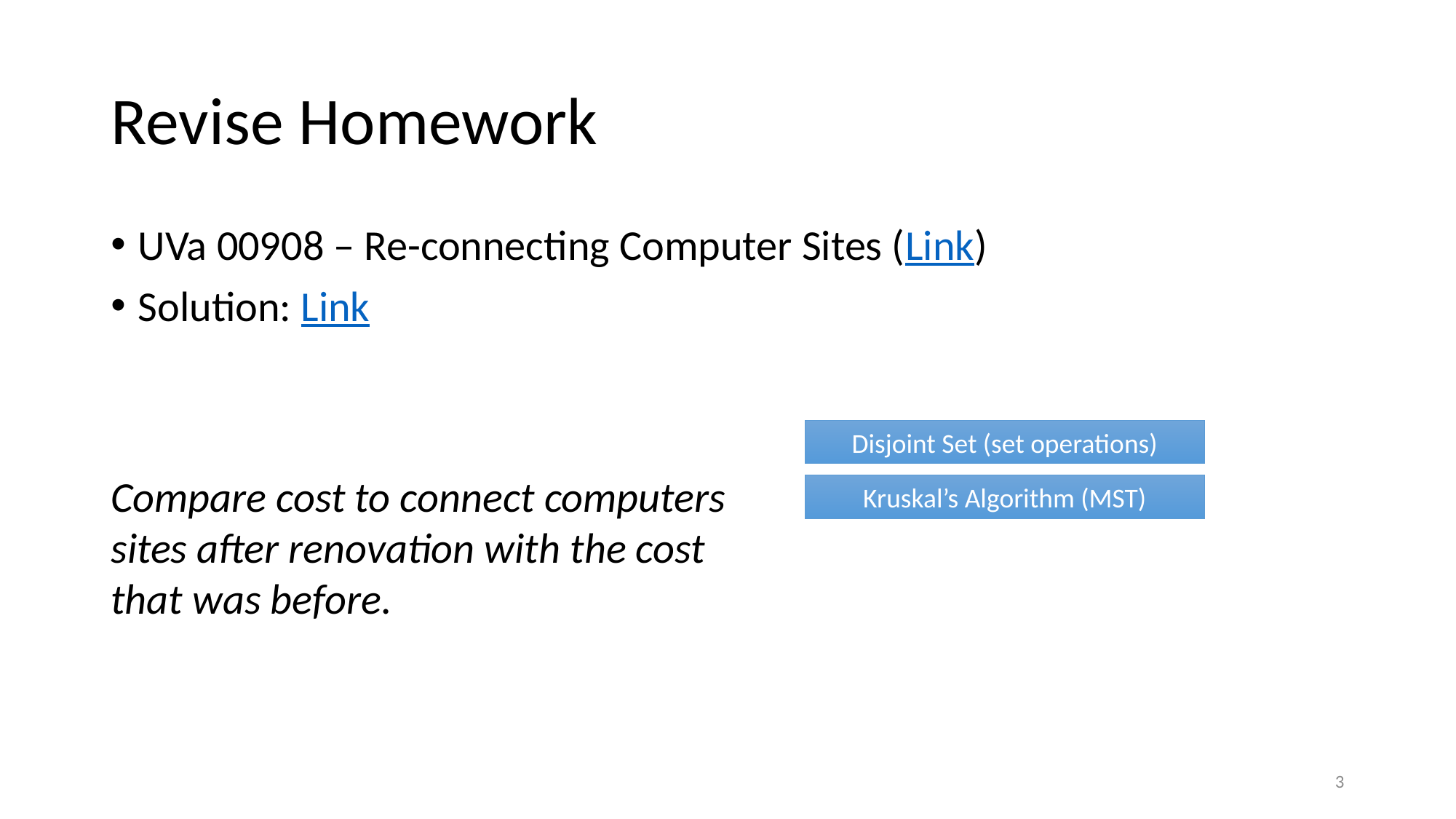

# Revise Homework
UVa 00908 – Re-connecting Computer Sites (Link)
Solution: Link

Disjoint Set (set operations)
Compare cost to connect computers sites after renovation with the cost that was before.

Kruskal’s Algorithm (MST)
3